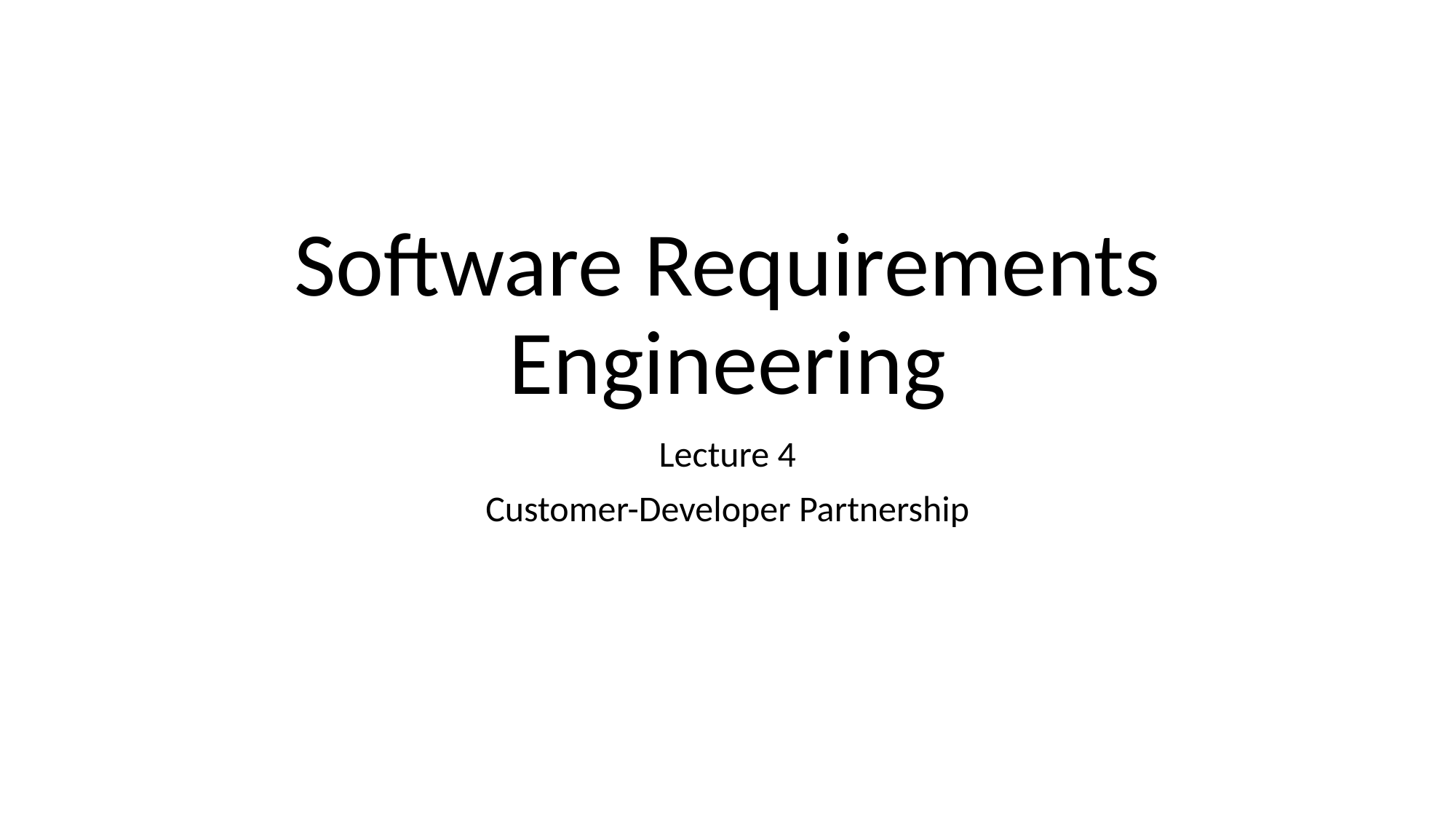

# Software Requirements Engineering
Lecture 4
Customer-Developer Partnership